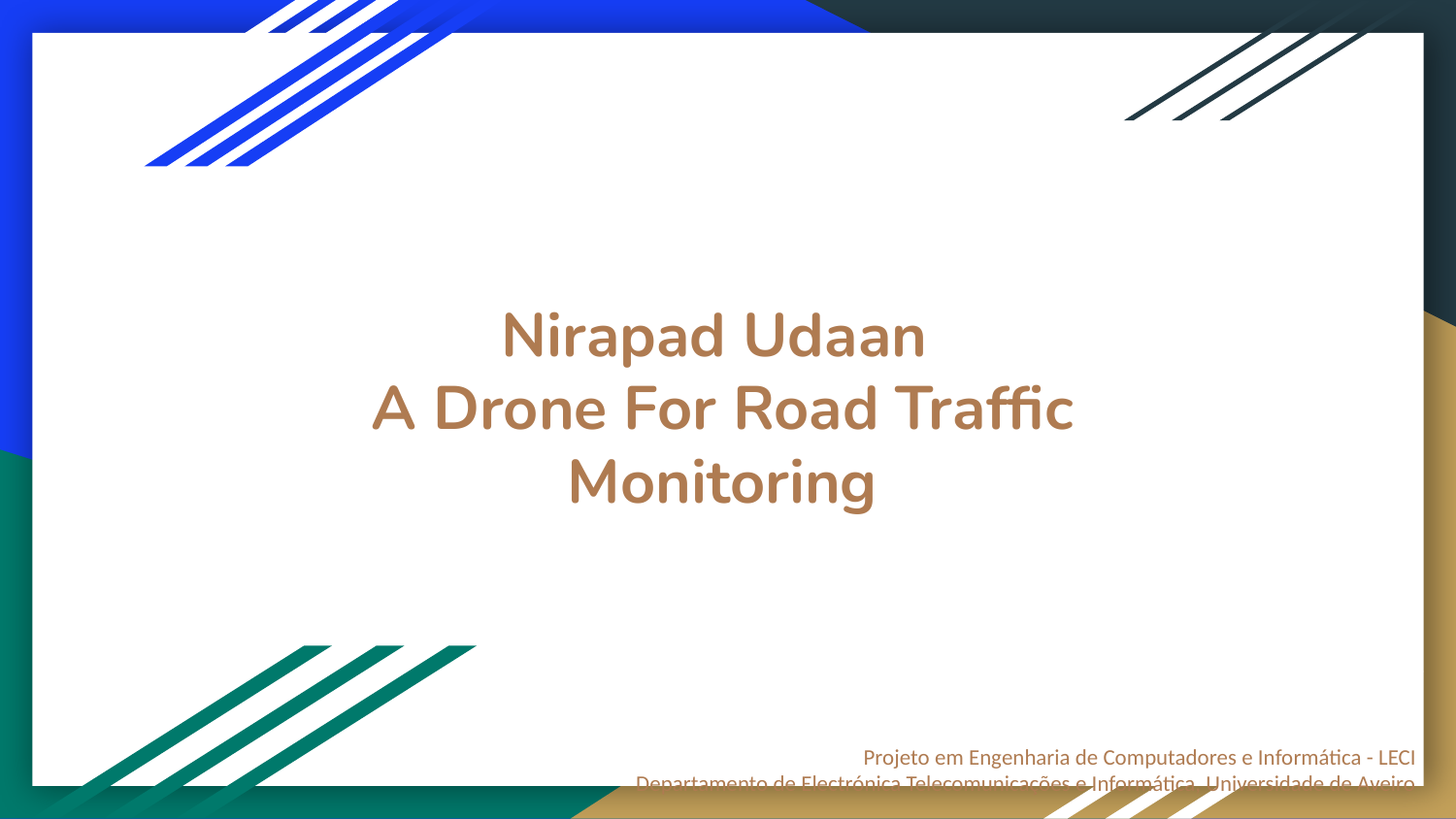

# Nirapad Udaan A Drone For Road Traffic Monitoring
Projeto em Engenharia de Computadores e Informática - LECI
Departamento de Electrónica Telecomunicações e Informática, Universidade de Aveiro